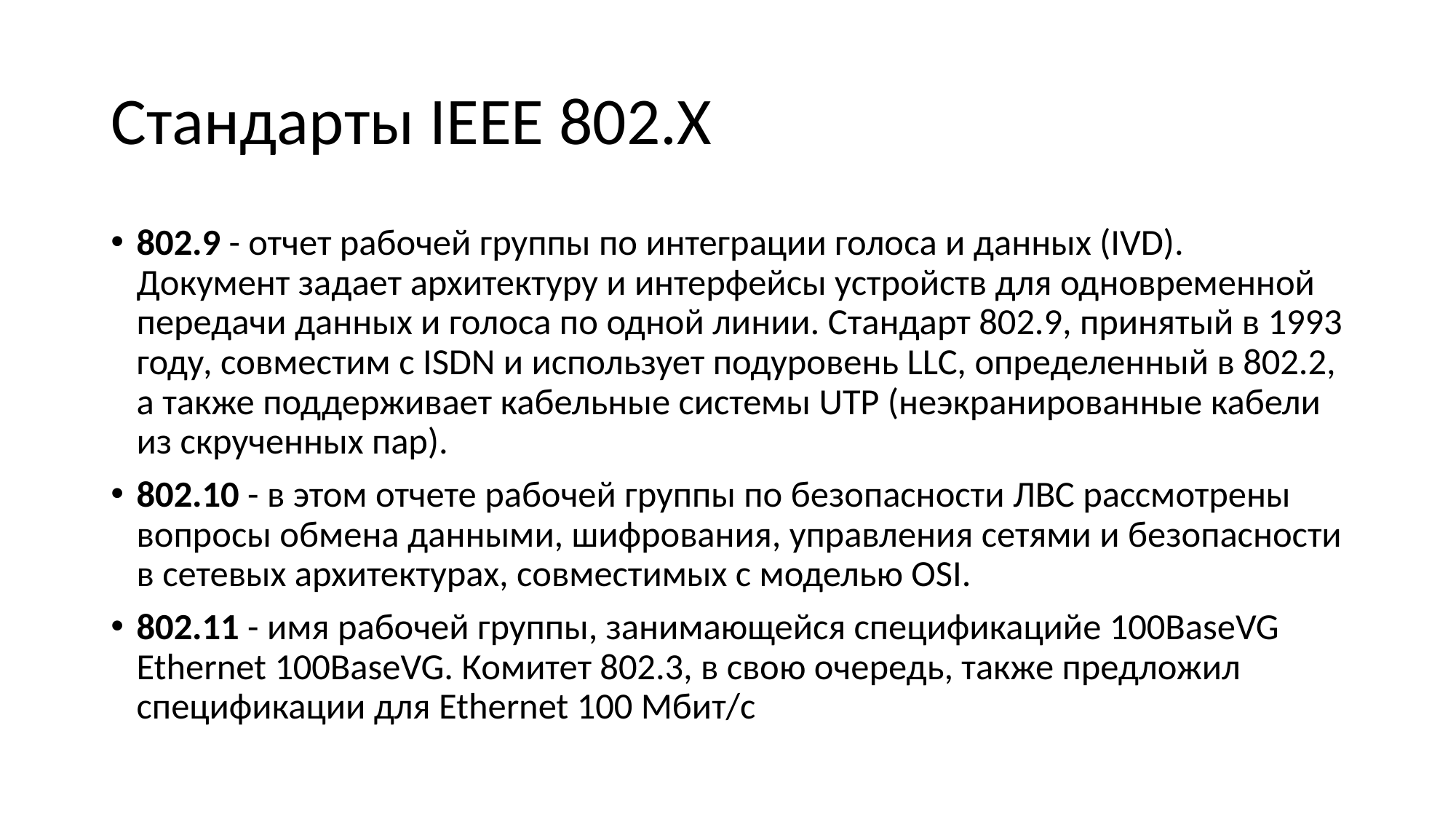

# Cтандарты IEEE 802.X
802.9 - отчет рабочей группы по интеграции голоса и данных (IVD). Документ задает архитектуру и интерфейсы устройств для одновременной передачи данных и голоса по одной линии. Стандарт 802.9, принятый в 1993 году, совместим с ISDN и использует подуровень LLC, определенный в 802.2, а также поддерживает кабельные системы UTP (неэкранированные кабели из скрученных пар).
802.10 - в этом отчете рабочей группы по безопасности ЛВС рассмотрены вопросы обмена данными, шифрования, управления сетями и безопасности в сетевых архитектурах, совместимых с моделью OSI.
802.11 - имя рабочей группы, занимающейся спецификацийе 100BaseVG Ethernet 100BaseVG. Комитет 802.3, в свою очередь, также предложил спецификации для Ethernet 100 Мбит/с